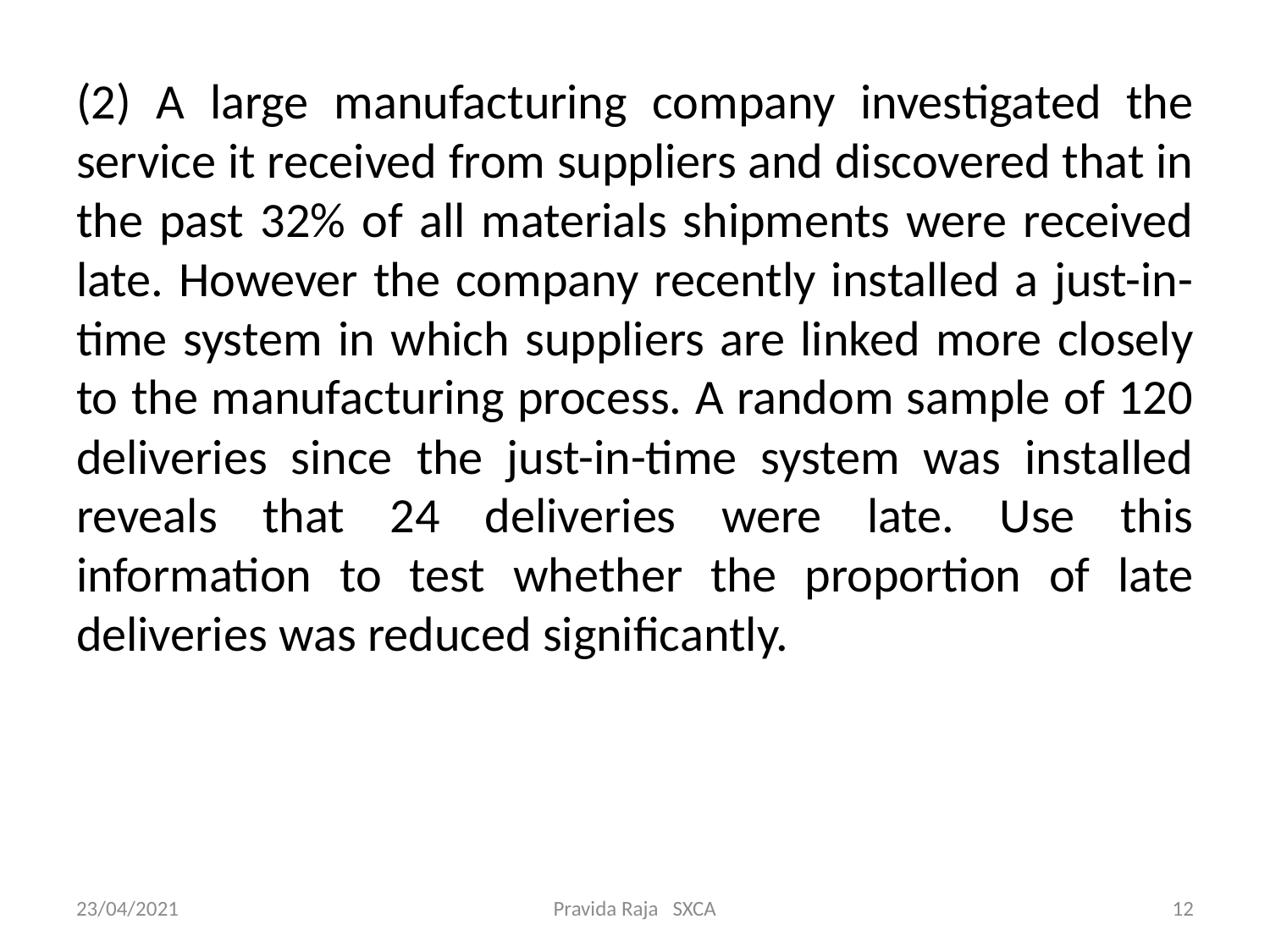

(2) A large manufacturing company investigated the service it received from suppliers and discovered that in the past 32% of all materials shipments were received late. However the company recently installed a just-in-time system in which suppliers are linked more closely to the manufacturing process. A random sample of 120 deliveries since the just-in-time system was installed reveals that 24 deliveries were late. Use this information to test whether the proportion of late deliveries was reduced significantly.
23/04/2021
Pravida Raja   SXCA
12